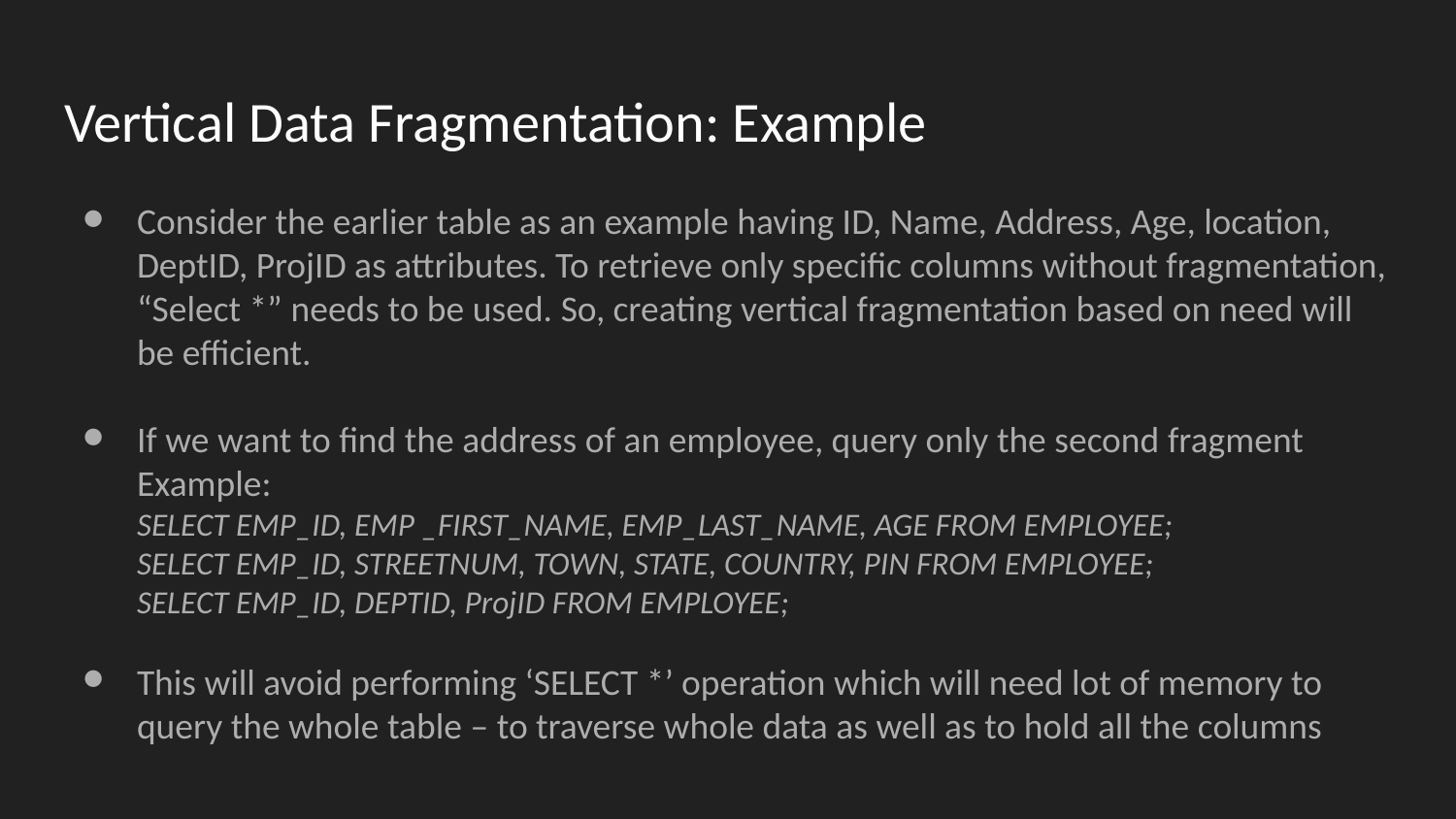

# Vertical Data Fragmentation: Example
Consider the earlier table as an example having ID, Name, Address, Age, location, DeptID, ProjID as attributes. To retrieve only specific columns without fragmentation, “Select *” needs to be used. So, creating vertical fragmentation based on need will be efficient.

If we want to find the address of an employee, query only the second fragment
Example:
SELECT EMP_ID, EMP _FIRST_NAME, EMP_LAST_NAME, AGE FROM EMPLOYEE;
SELECT EMP_ID, STREETNUM, TOWN, STATE, COUNTRY, PIN FROM EMPLOYEE;
SELECT EMP_ID, DEPTID, ProjID FROM EMPLOYEE;

This will avoid performing ‘SELECT *’ operation which will need lot of memory to query the whole table – to traverse whole data as well as to hold all the columns